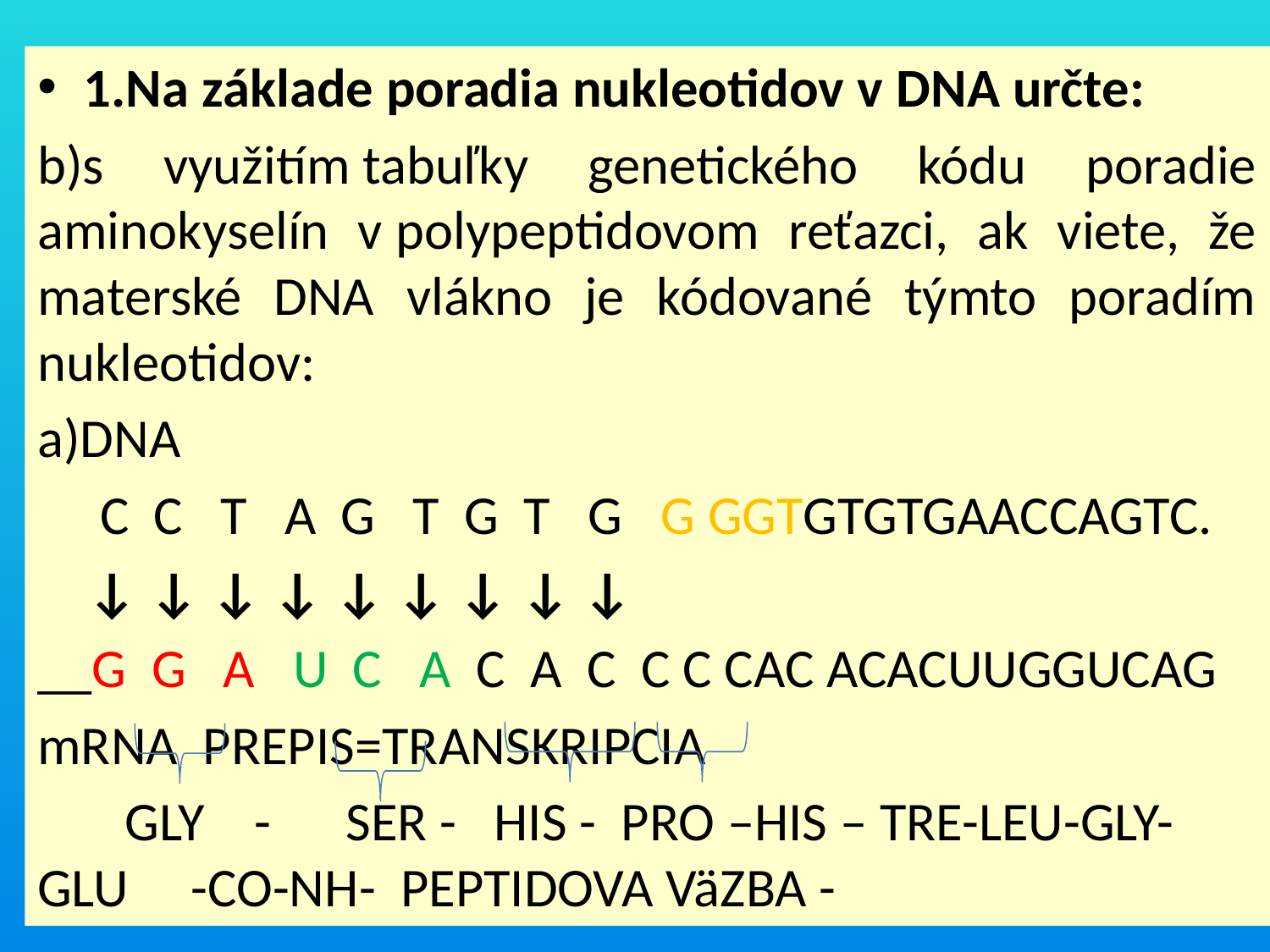

#
1.Na základe poradia nukleotidov v DNA určte:
b)s využitím tabuľky genetického kódu poradie aminokyselín v polypeptidovom reťazci, ak viete, že materské DNA vlákno je kódované týmto poradím nukleotidov:
a)DNA
     C  C   T   A  G   T  G  T   G   G GGTGTGTGAACCAGTC.
    ↓ ↓ ↓ ↓ ↓ ↓ ↓ ↓ ↓
__G  G   A   U  C   A  C  A  C  C C CAC ACACUUGGUCAG
mRNA  PREPIS=TRANSKRIPCIA
       GLY    -      SER -   HIS -  PRO –HIS – TRE-LEU-GLY-GLU     -CO-NH-  PEPTIDOVA VäZBA -